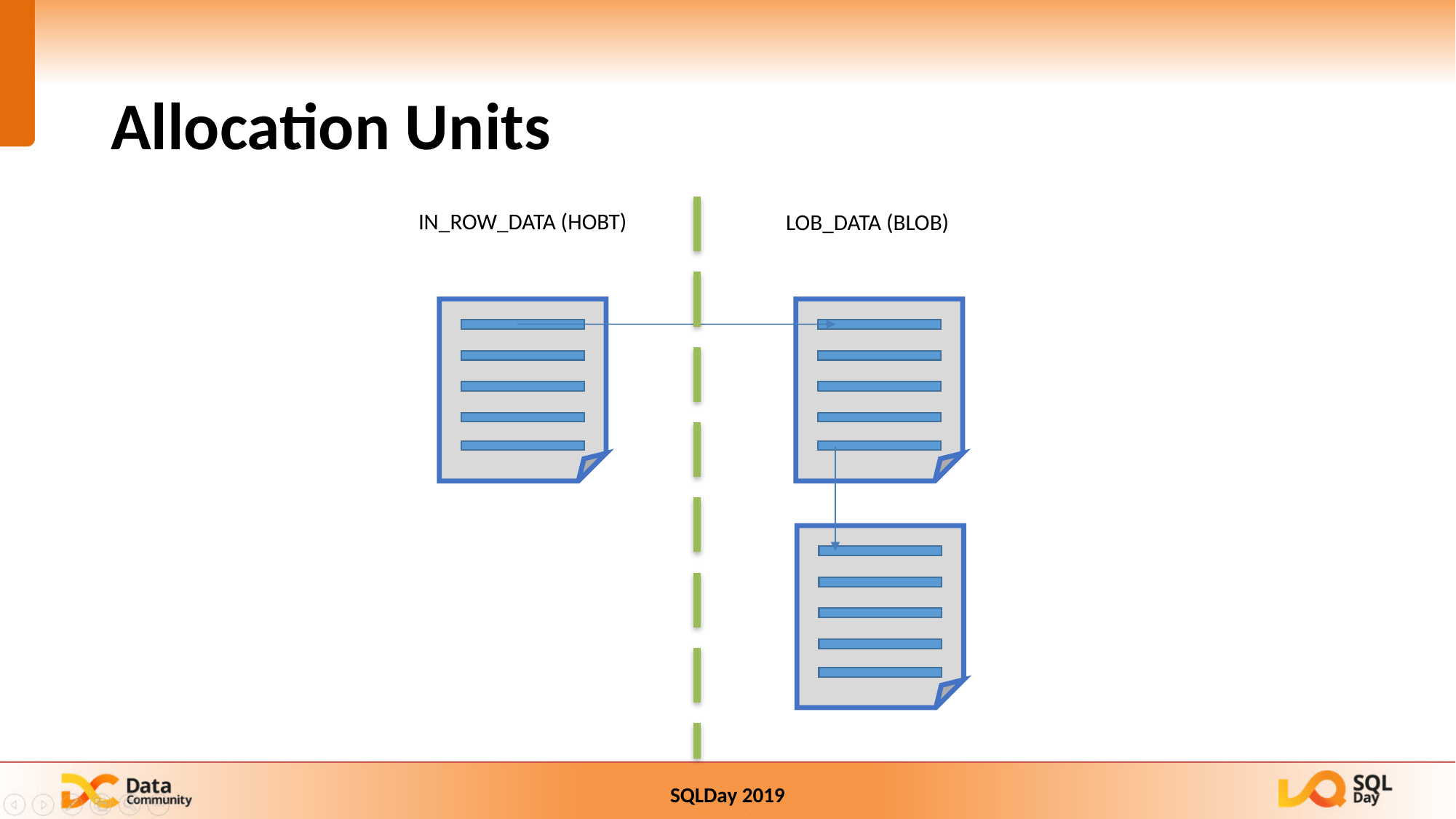

# Allocation Units
IN_ROW_DATA (HOBT)
LOB_DATA (BLOB)